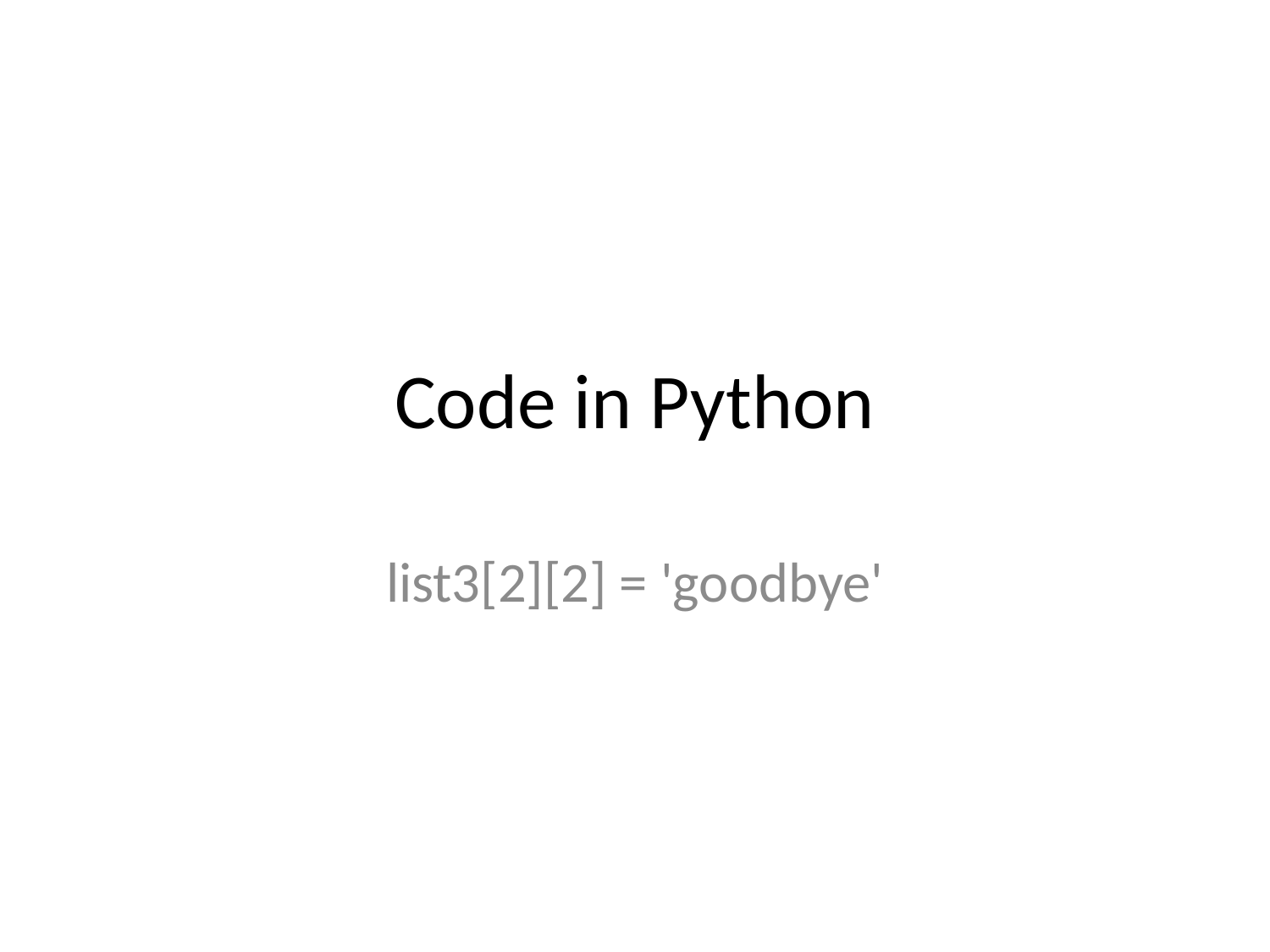

# Code in Python
list3[2][2] = 'goodbye'